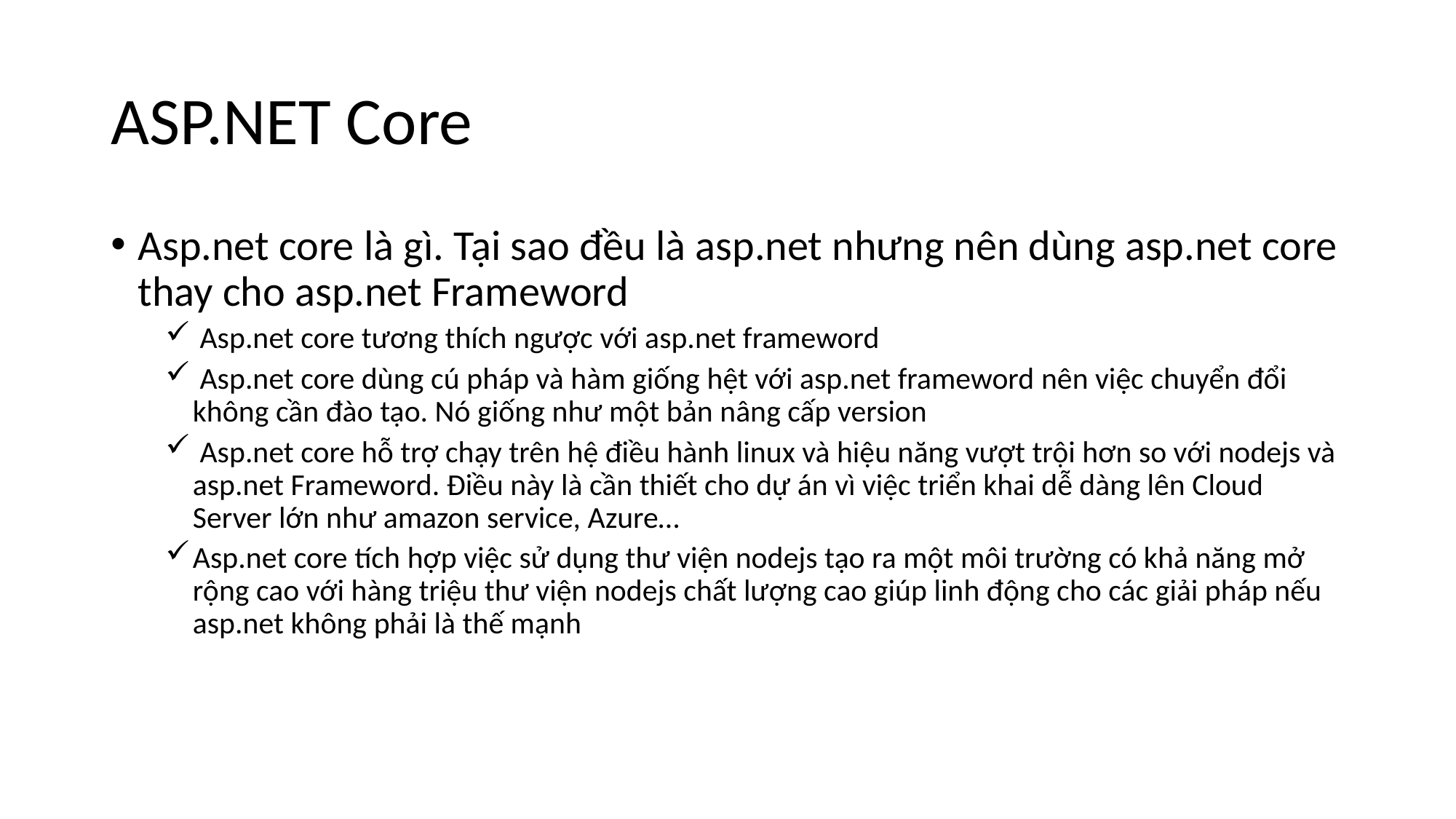

# ASP.NET Core
Asp.net core là gì. Tại sao đều là asp.net nhưng nên dùng asp.net core thay cho asp.net Frameword
 Asp.net core tương thích ngược với asp.net frameword
 Asp.net core dùng cú pháp và hàm giống hệt với asp.net frameword nên việc chuyển đổi không cần đào tạo. Nó giống như một bản nâng cấp version
 Asp.net core hỗ trợ chạy trên hệ điều hành linux và hiệu năng vượt trội hơn so với nodejs và asp.net Frameword. Điều này là cần thiết cho dự án vì việc triển khai dễ dàng lên Cloud Server lớn như amazon service, Azure…
Asp.net core tích hợp việc sử dụng thư viện nodejs tạo ra một môi trường có khả năng mở rộng cao với hàng triệu thư viện nodejs chất lượng cao giúp linh động cho các giải pháp nếu asp.net không phải là thế mạnh